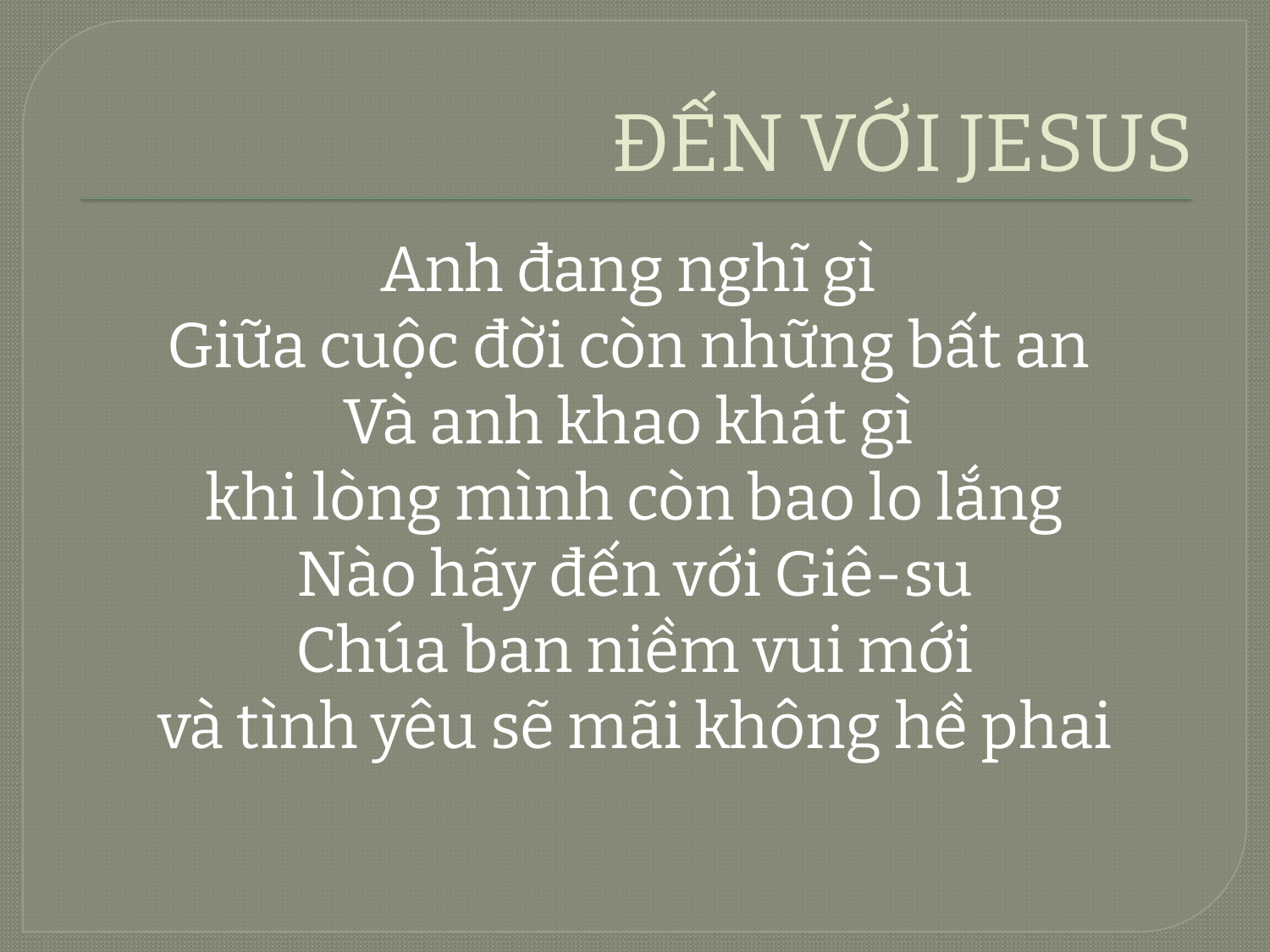

# ĐẾN VỚI JESUS
Anh đang nghĩ gì
Giữa cuộc đời còn những bất an
Và anh khao khát gì
khi lòng mình còn bao lo lắng
Nào hãy đến với Giê-su
Chúa ban niềm vui mới
và tình yêu sẽ mãi không hề phai